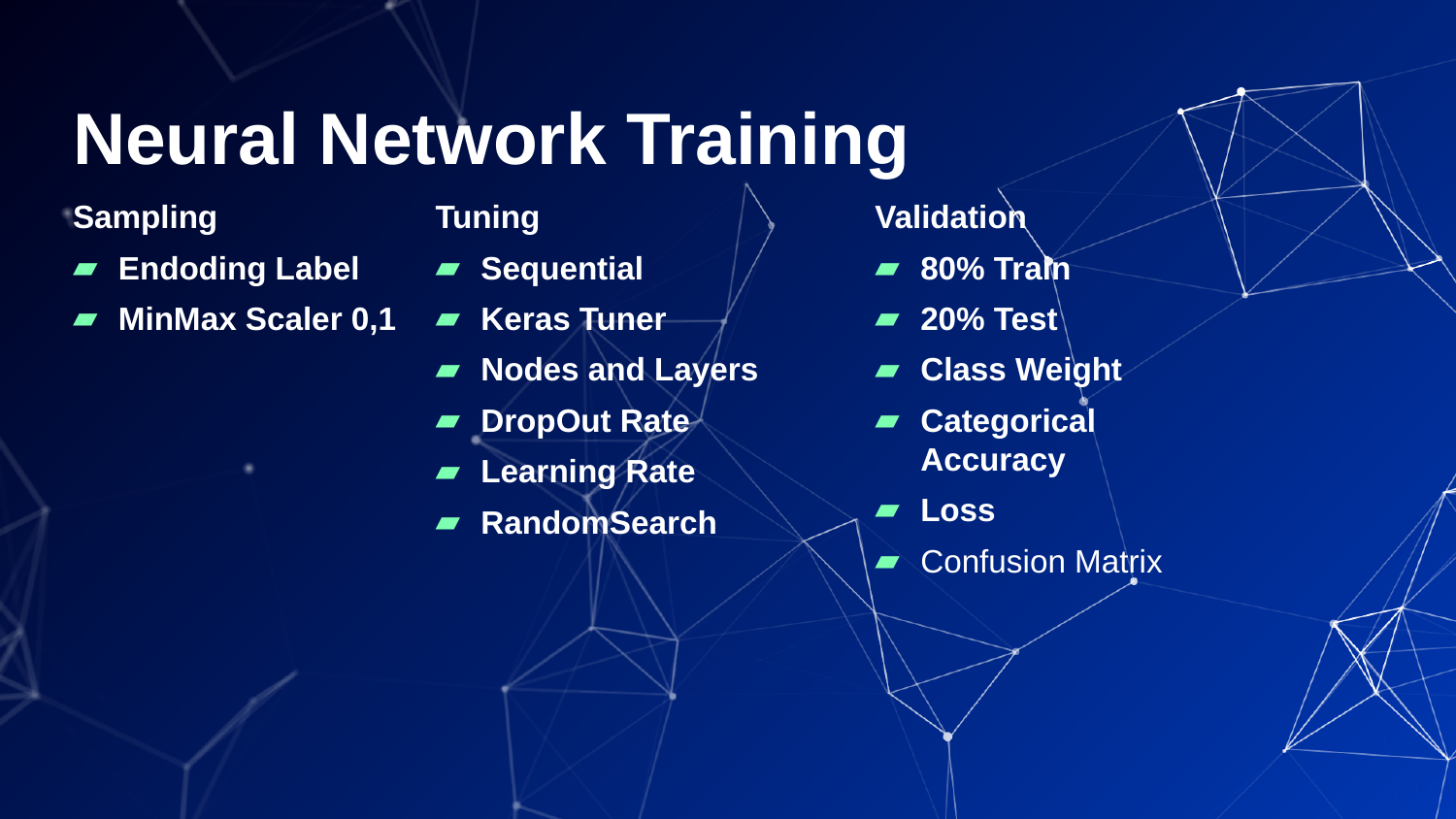

# Neural Network Training
Sampling
Endoding Label
MinMax Scaler 0,1

Tuning
Sequential
Keras Tuner
Nodes and Layers
DropOut Rate
Learning Rate
RandomSearch

Validation
80% Train
20% Test
Class Weight
Categorical Accuracy
Loss
Confusion Matrix

12